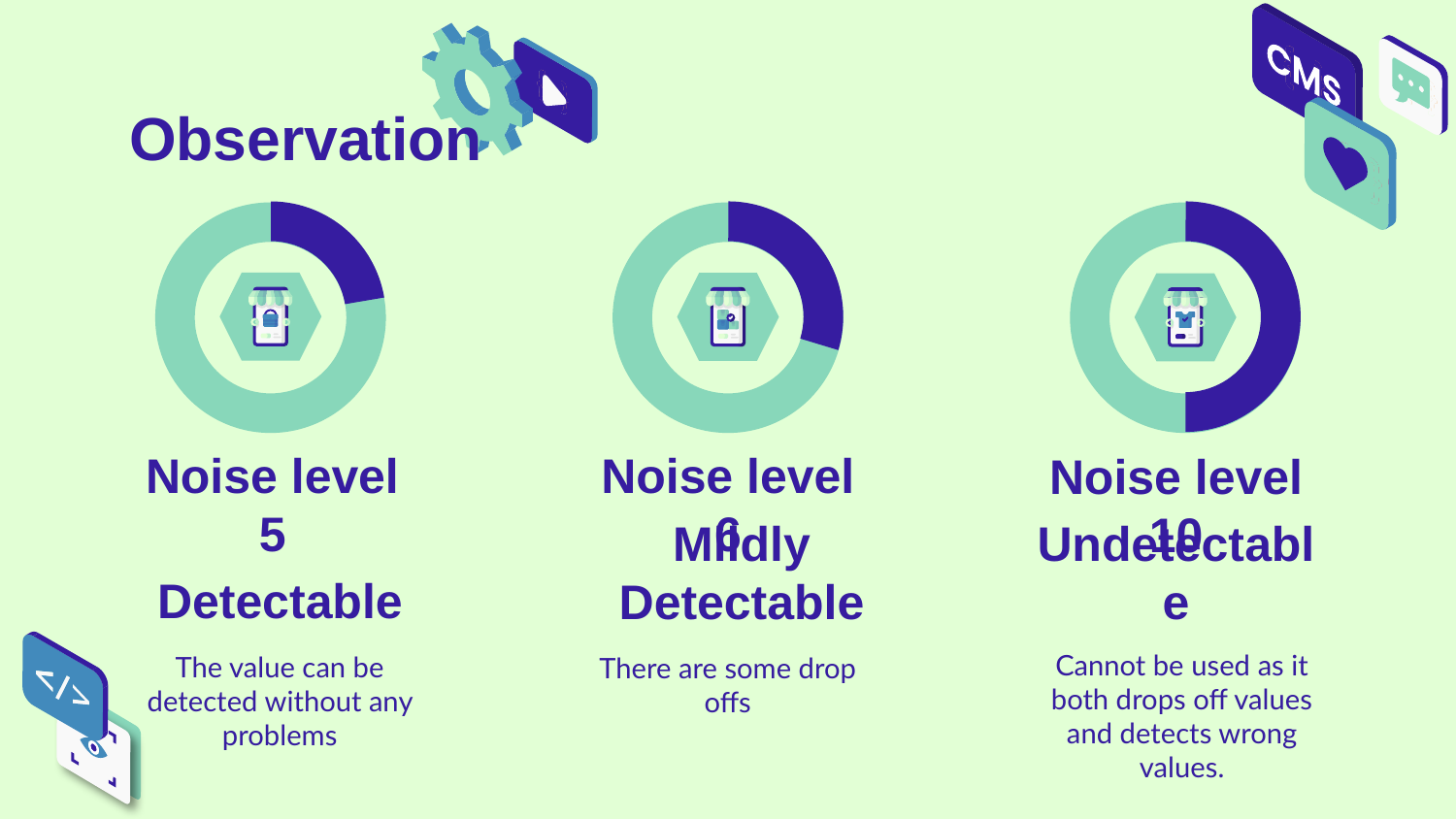

Observation

Noise level 6
Noise level 5
Noise level 10
Detectable
Mildly Detectable
Undetectable
Cannot be used as it both drops off values and detects wrong values.
The value can be detected without any problems
There are some drop offs